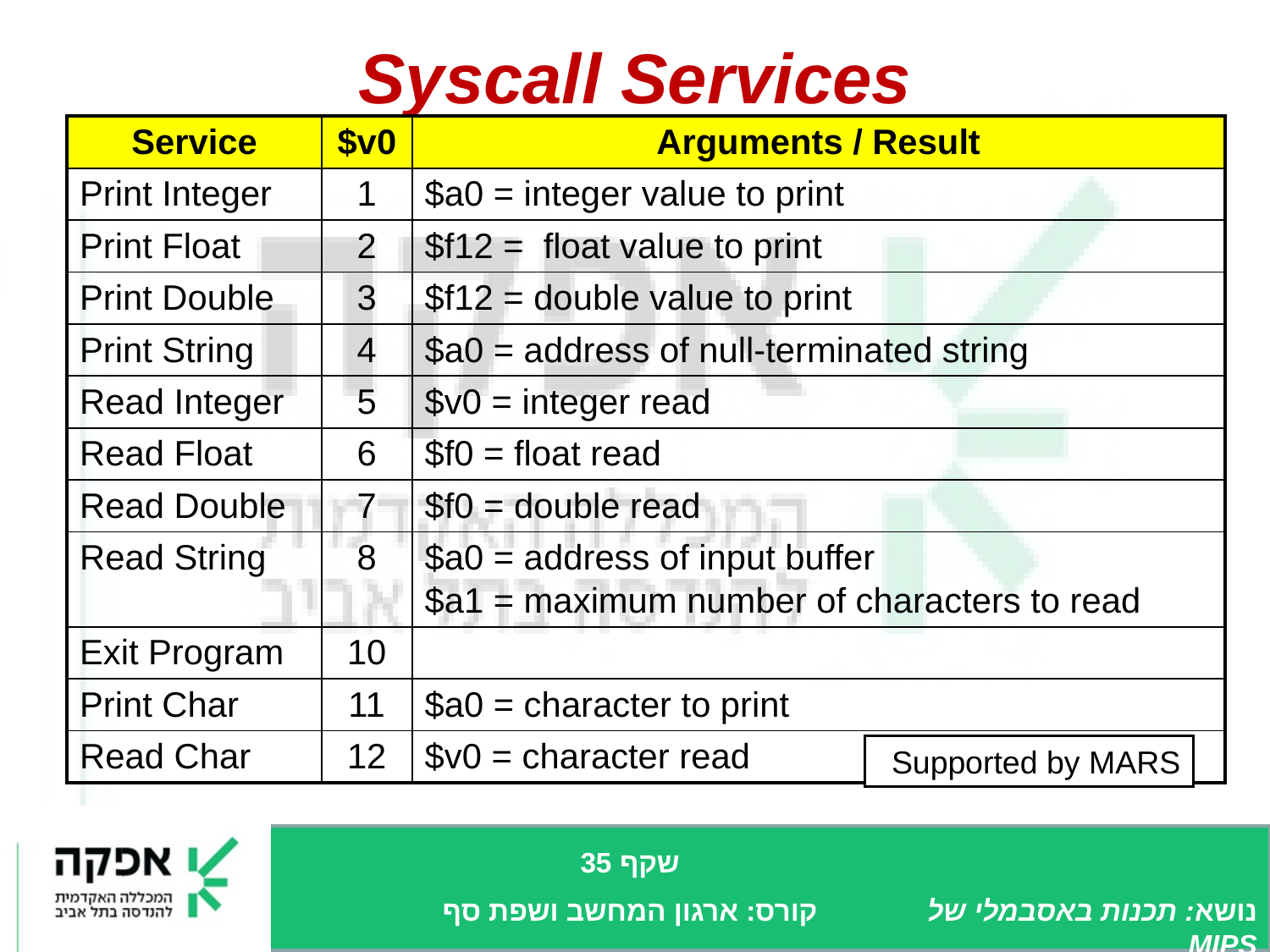

# Syscall Services
| Service | $v0 | Arguments / Result |
| --- | --- | --- |
| Print Integer | 1 | $a0 = integer value to print |
| Print Float | 2 | $f12 = float value to print |
| Print Double | 3 | $f12 = double value to print |
| Print String | 4 | $a0 = address of null-terminated string |
| Read Integer | 5 | $v0 = integer read |
| Read Float | 6 | $f0 = float read |
| Read Double | 7 | $f0 = double read |
| Read String | 8 | $a0 = address of input buffer $a1 = maximum number of characters to read |
| Exit Program | 10 |  |
| Print Char | 11 | $a0 = character to print |
| Read Char | 12 | $v0 = character read |
Supported by MARS
שקף 35
קורס: ארגון המחשב ושפת סף

נושא: תכנות באסבמלי של MIPS